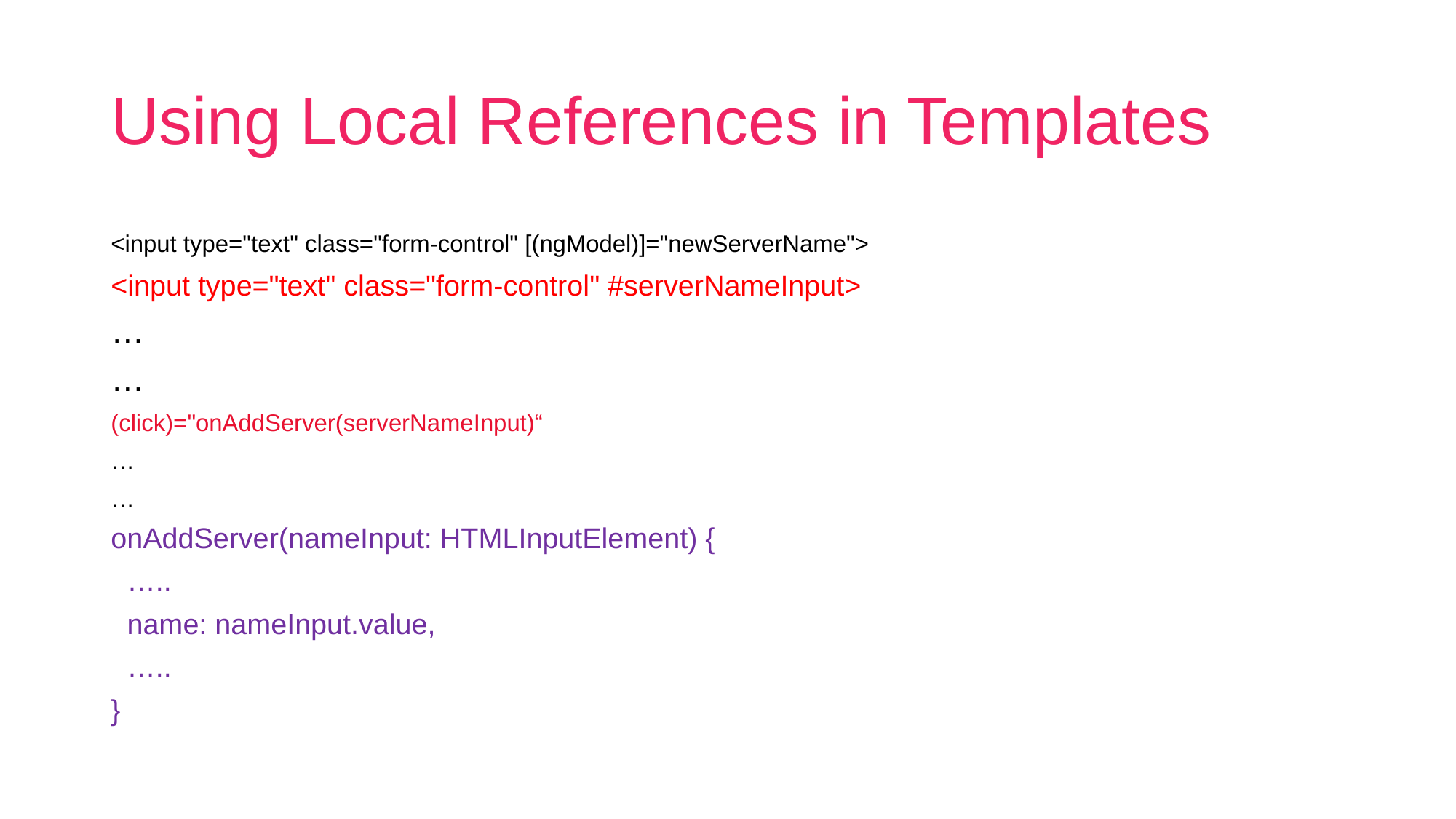

# Using Local References in Templates
<input type="text" class="form-control" [(ngModel)]="newServerName">
<input type="text" class="form-control" #serverNameInput>
…
…
(click)="onAddServer(serverNameInput)“
…
…
onAddServer(nameInput: HTMLInputElement) {
  …..
  name: nameInput.value,
  …..
}